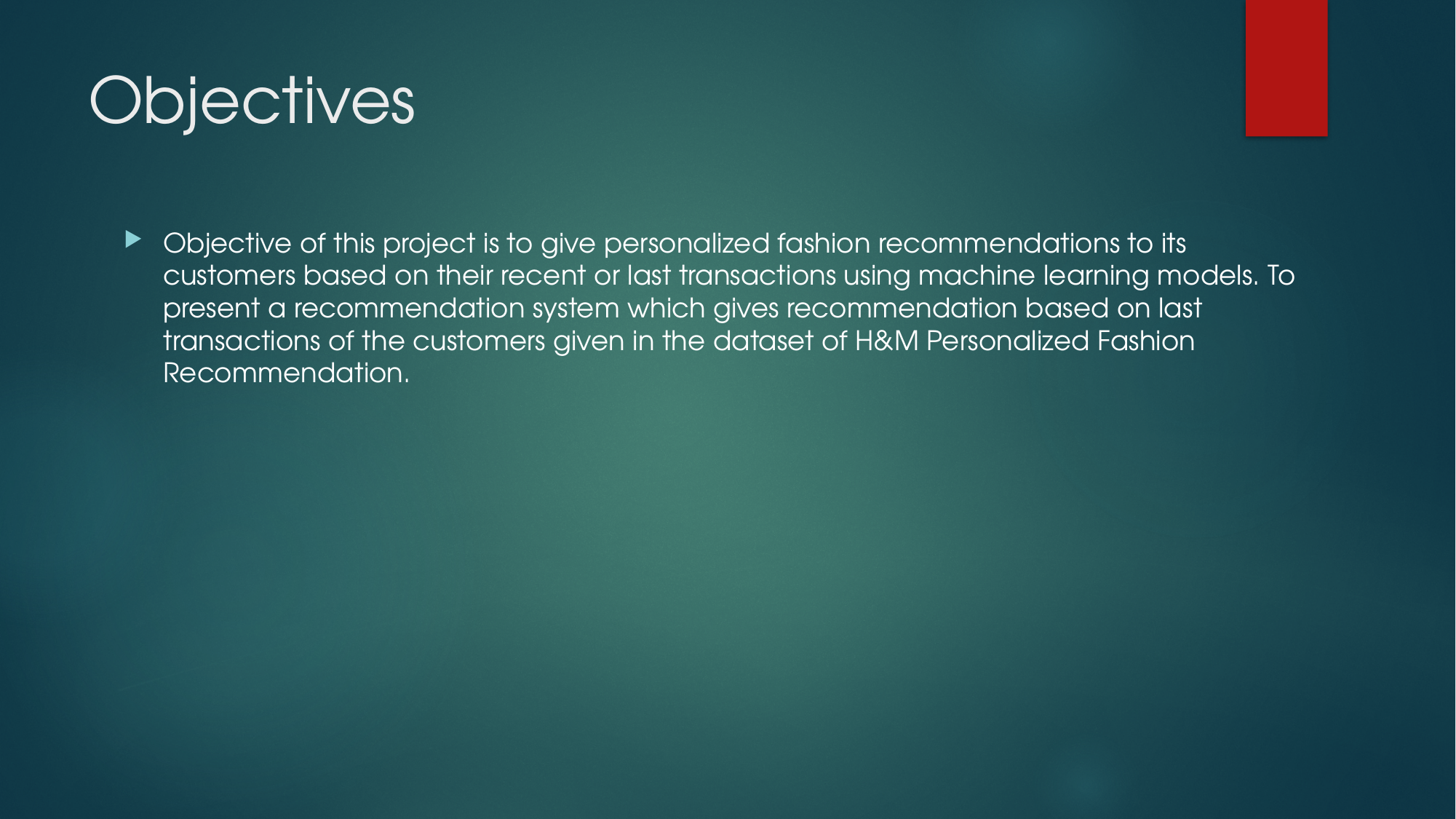

# Objectives
Objective of this project is to give personalized fashion recommendations to its customers based on their recent or last transactions using machine learning models. To present a recommendation system which gives recommendation based on last transactions of the customers given in the dataset of H&M Personalized Fashion Recommendation.